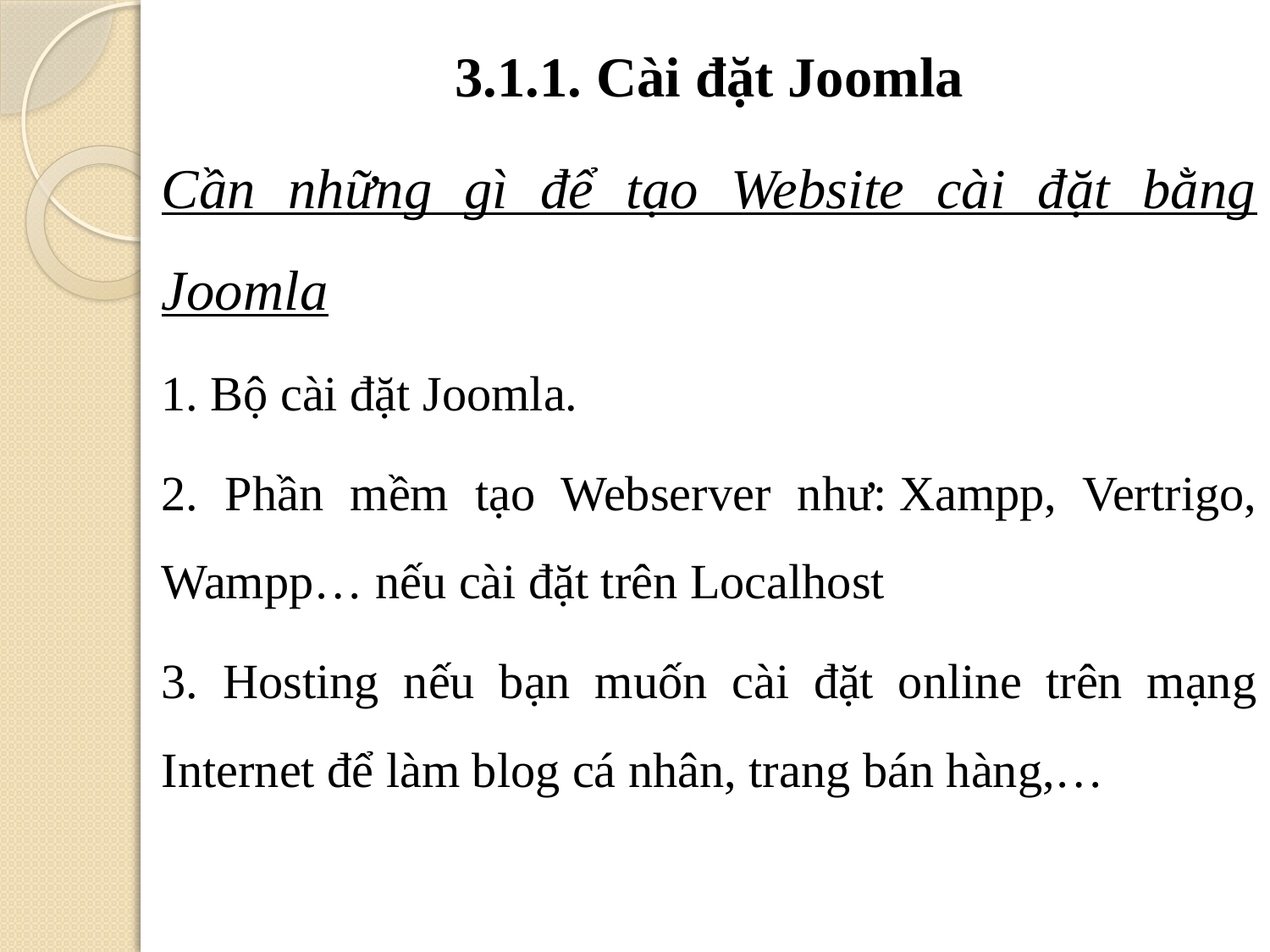

3.1.1. Cài đặt Joomla
Cần những gì để tạo Website cài đặt bằng Joomla
1. Bộ cài đặt Joomla.
2. Phần mềm tạo Webserver như: Xampp, Vertrigo, Wampp… nếu cài đặt trên Localhost
3. Hosting nếu bạn muốn cài đặt online trên mạng Internet để làm blog cá nhân, trang bán hàng,…